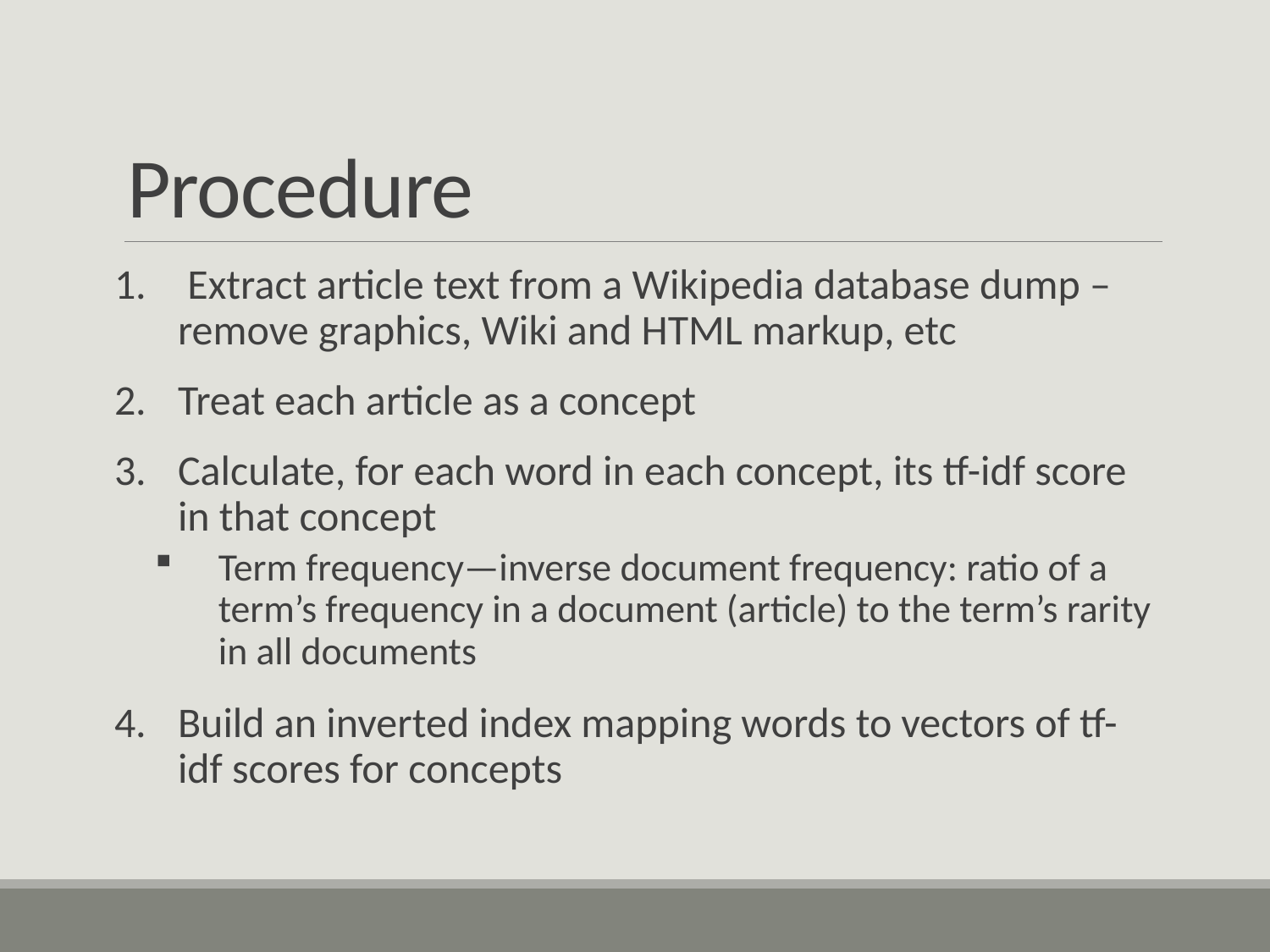

# Procedure
 Extract article text from a Wikipedia database dump – remove graphics, Wiki and HTML markup, etc
Treat each article as a concept
Calculate, for each word in each concept, its tf-idf score in that concept
Term frequency—inverse document frequency: ratio of a term’s frequency in a document (article) to the term’s rarity in all documents
Build an inverted index mapping words to vectors of tf-idf scores for concepts